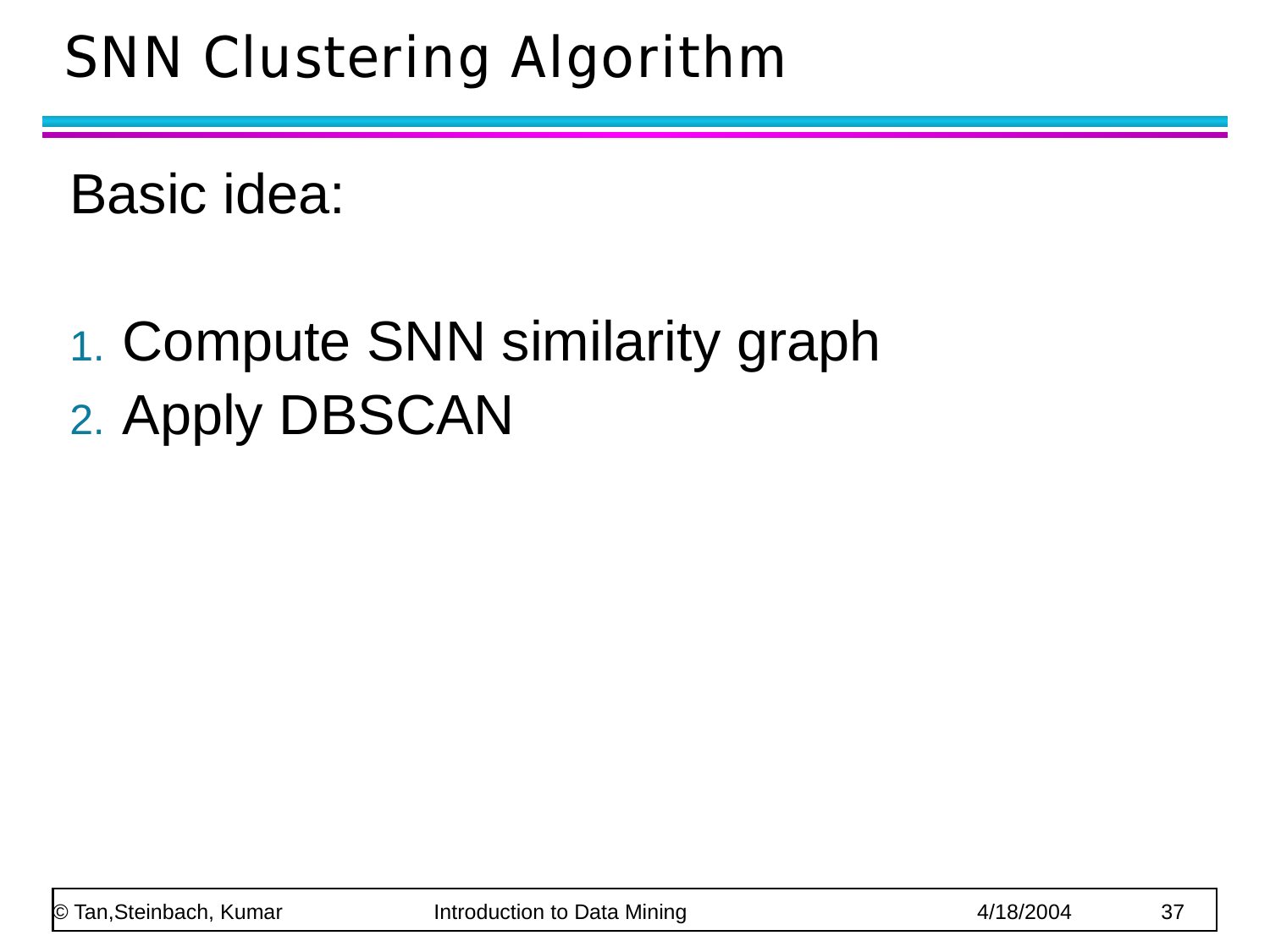

# SNN Clustering Algorithm
Basic idea:

Compute SNN similarity graph
Apply DBSCAN